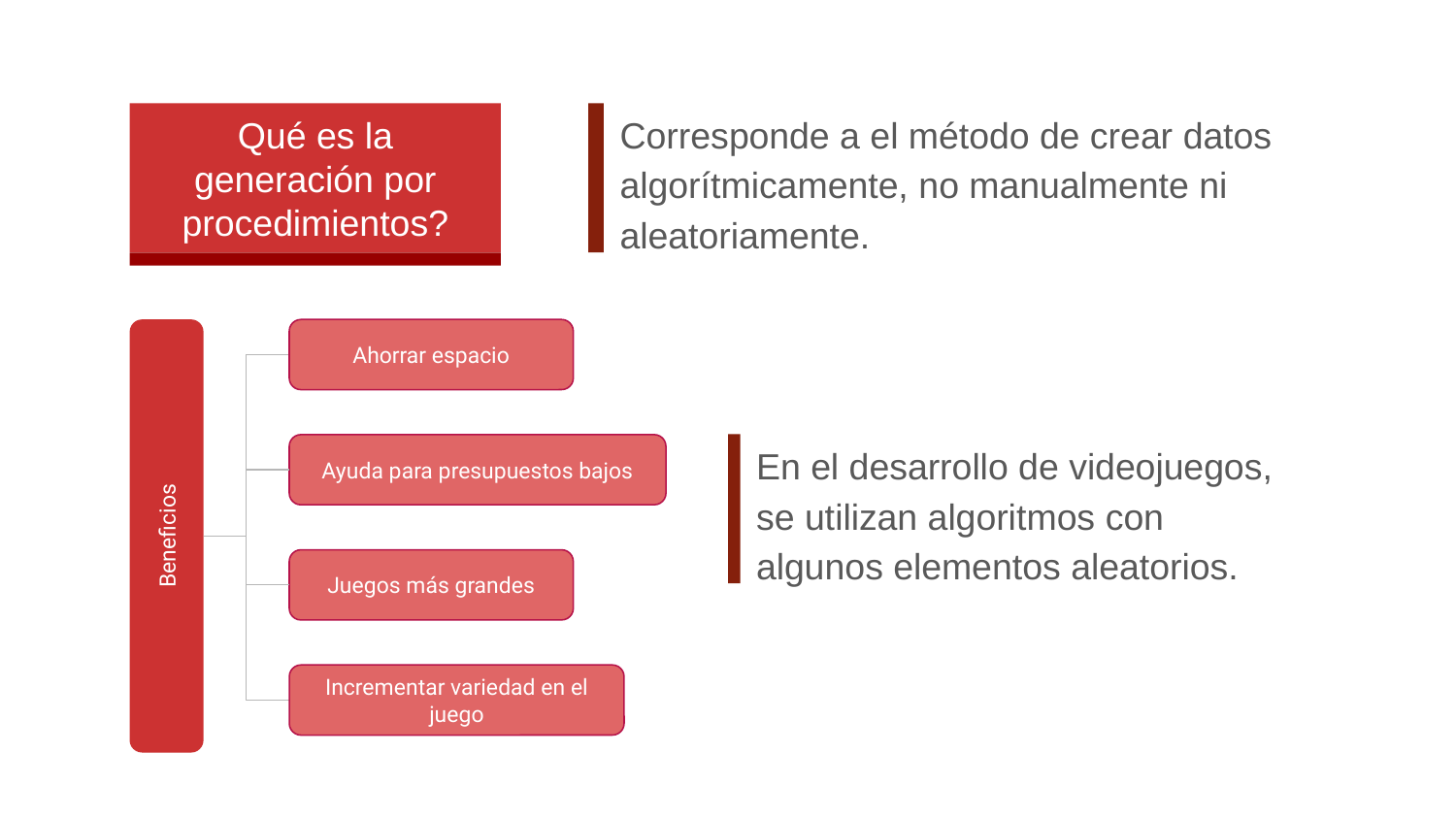

Corresponde a el método de crear datos algorítmicamente, no manualmente ni aleatoriamente.
Qué es la generación por procedimientos?

Ahorrar espacio
En el desarrollo de videojuegos, se utilizan algoritmos con algunos elementos aleatorios.

Ayuda para presupuestos bajos
Beneficios
Juegos más grandes
Incrementar variedad en el juego